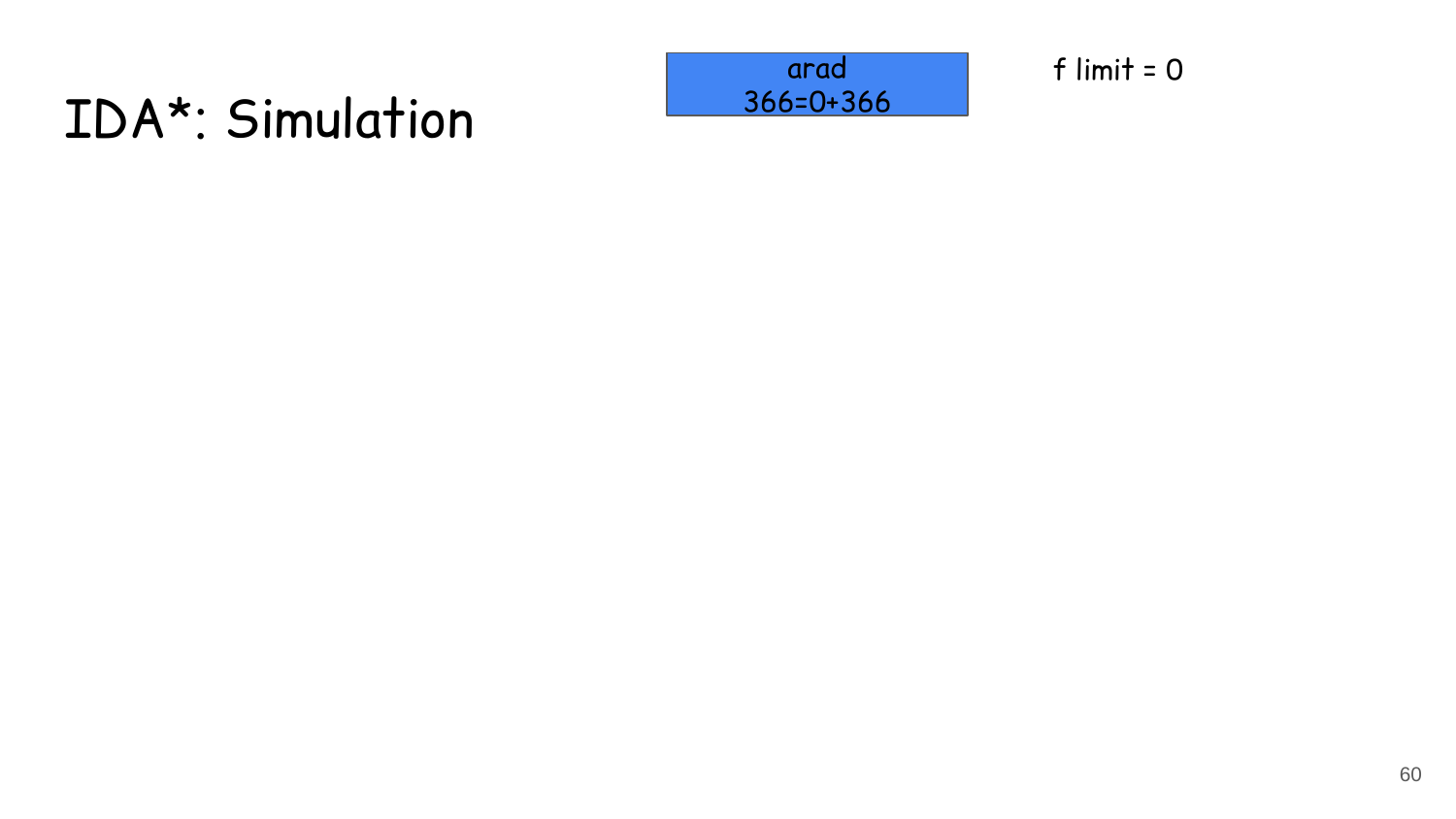

f limit = 0
arad
366=0+366
# IDA*: Simulation
60